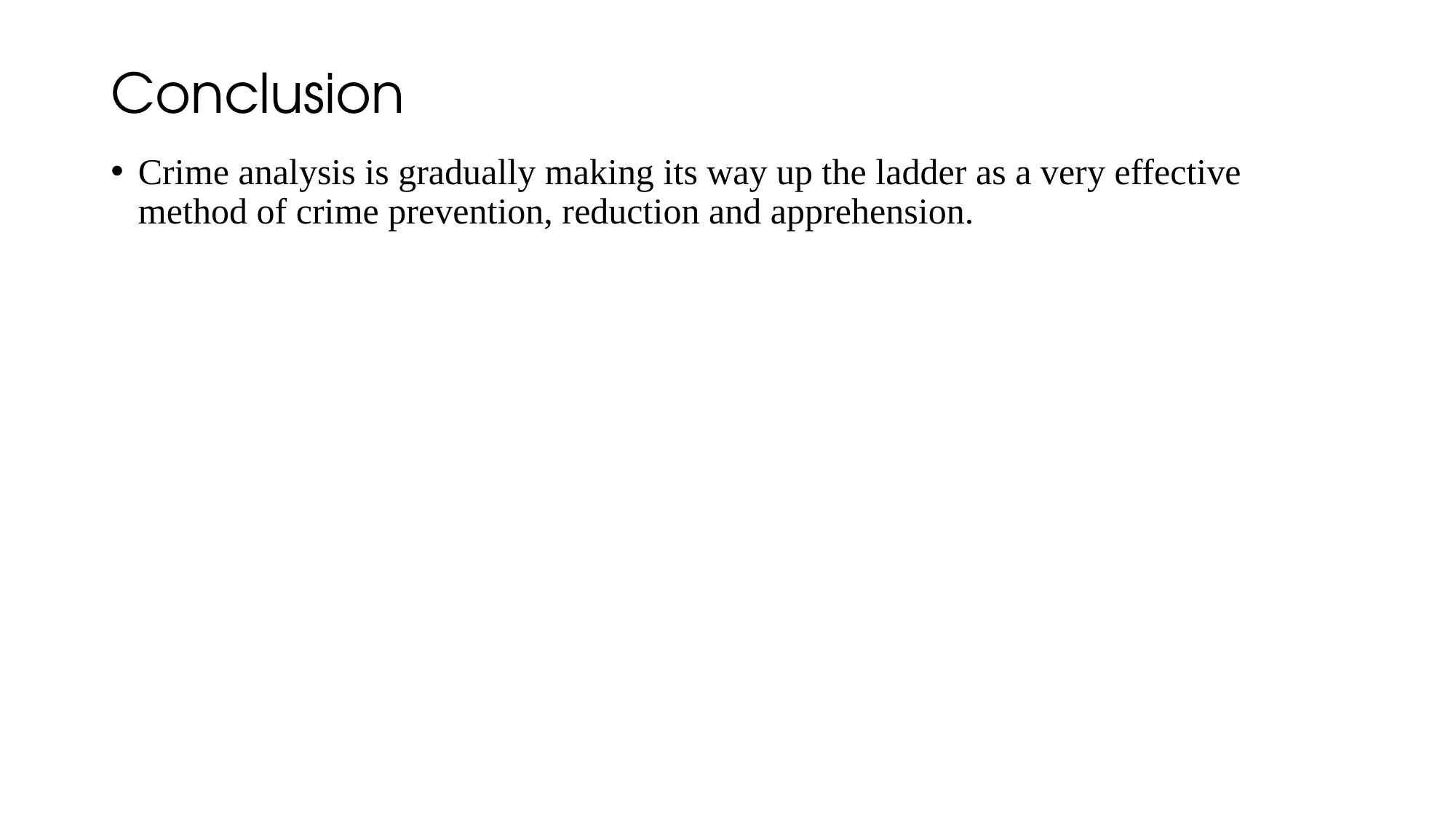

# Conclusion
Crime analysis is gradually making its way up the ladder as a very effective method of crime prevention, reduction and apprehension.